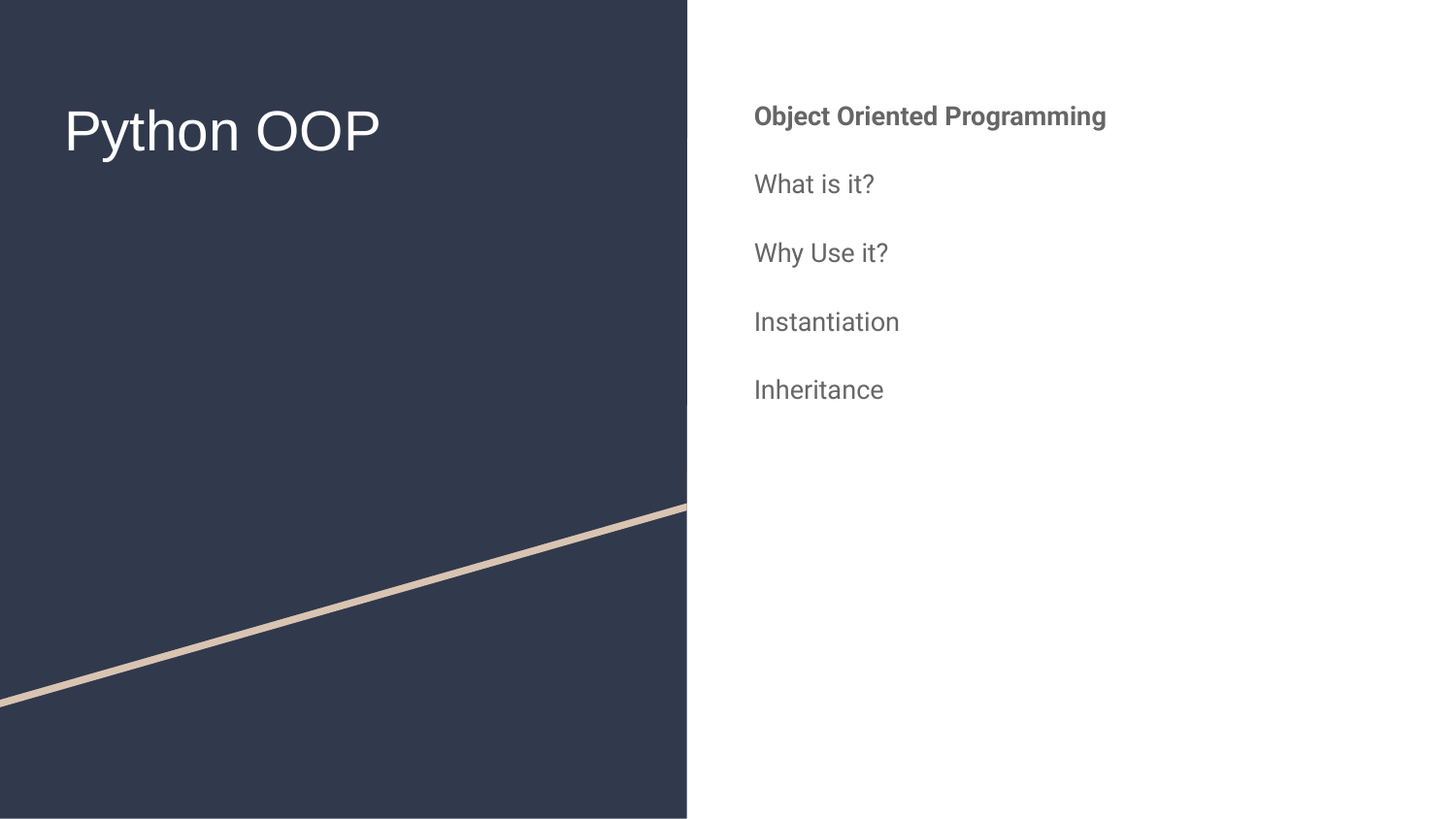

# Python OOP
Object Oriented Programming
What is it?
Why Use it?
Instantiation
Inheritance